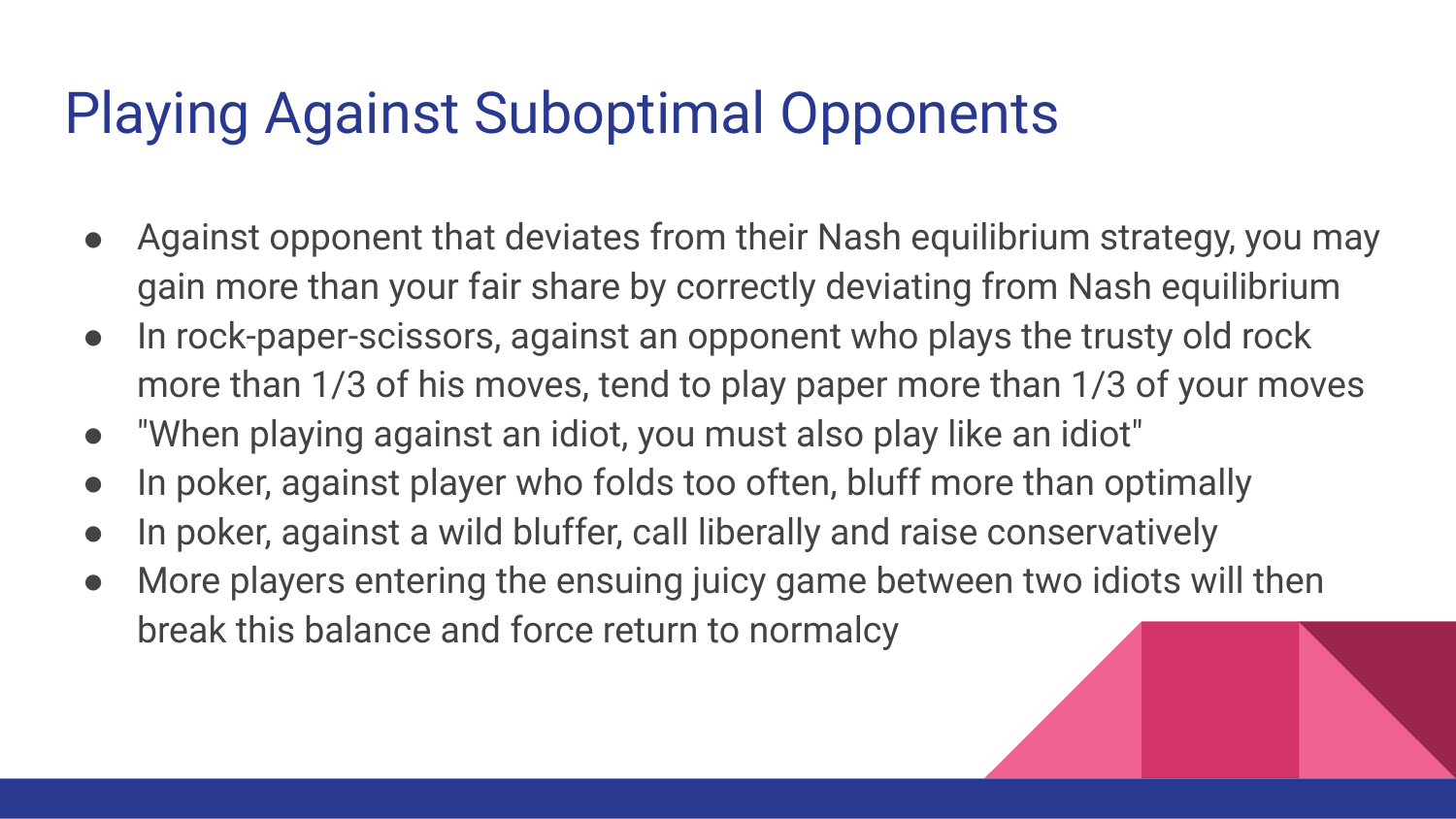

# Playing Against Suboptimal Opponents
Against opponent that deviates from their Nash equilibrium strategy, you may gain more than your fair share by correctly deviating from Nash equilibrium
In rock-paper-scissors, against an opponent who plays the trusty old rock more than 1/3 of his moves, tend to play paper more than 1/3 of your moves
"When playing against an idiot, you must also play like an idiot"
In poker, against player who folds too often, bluff more than optimally
In poker, against a wild bluffer, call liberally and raise conservatively
More players entering the ensuing juicy game between two idiots will then break this balance and force return to normalcy